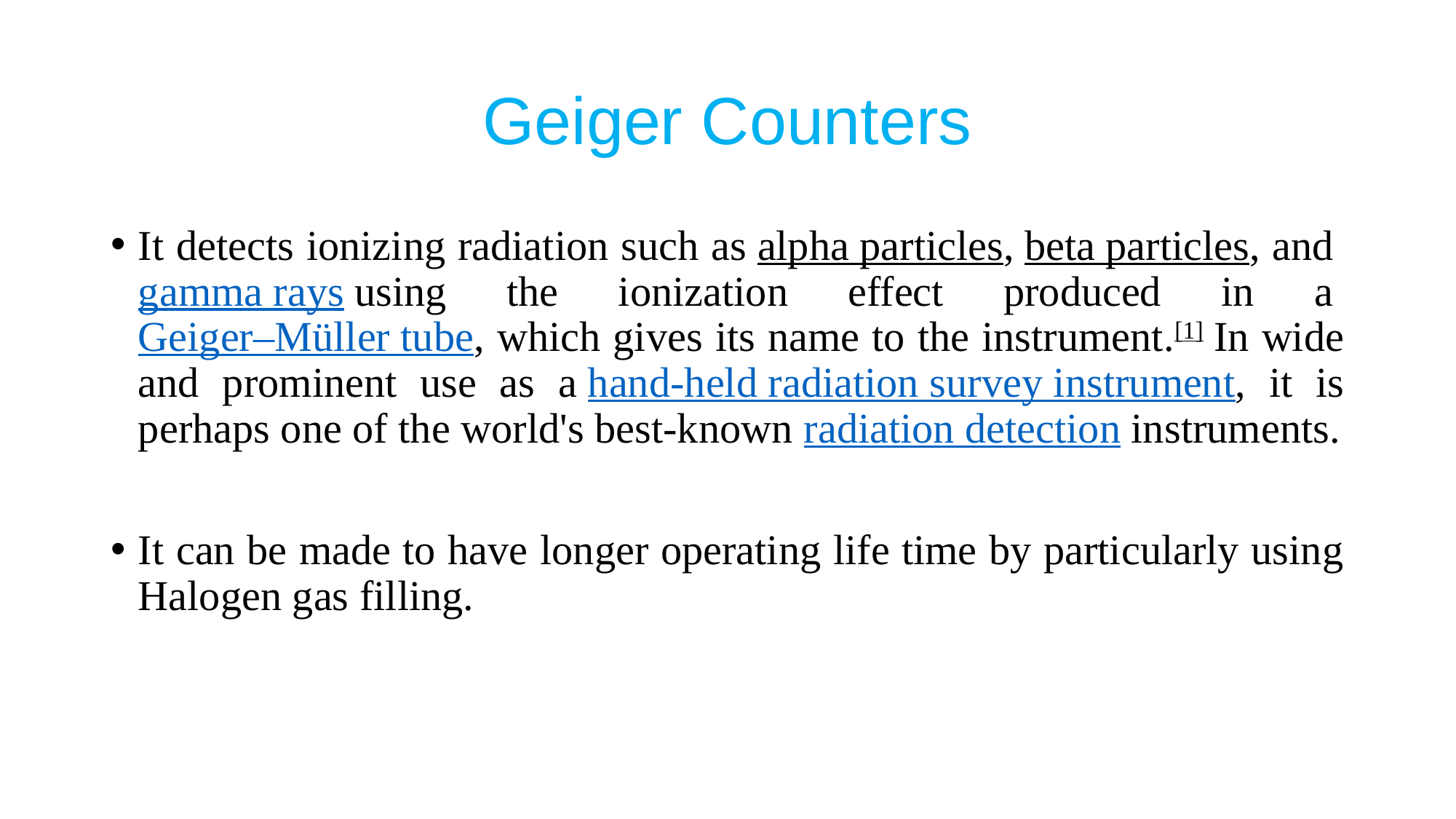

# Geiger Counters
It detects ionizing radiation such as alpha particles, beta particles, and gamma rays using the ionization effect produced in a Geiger–Müller tube, which gives its name to the instrument.[1] In wide and prominent use as a hand-held radiation survey instrument, it is perhaps one of the world's best-known radiation detection instruments.

It can be made to have longer operating life time by particularly using Halogen gas filling.